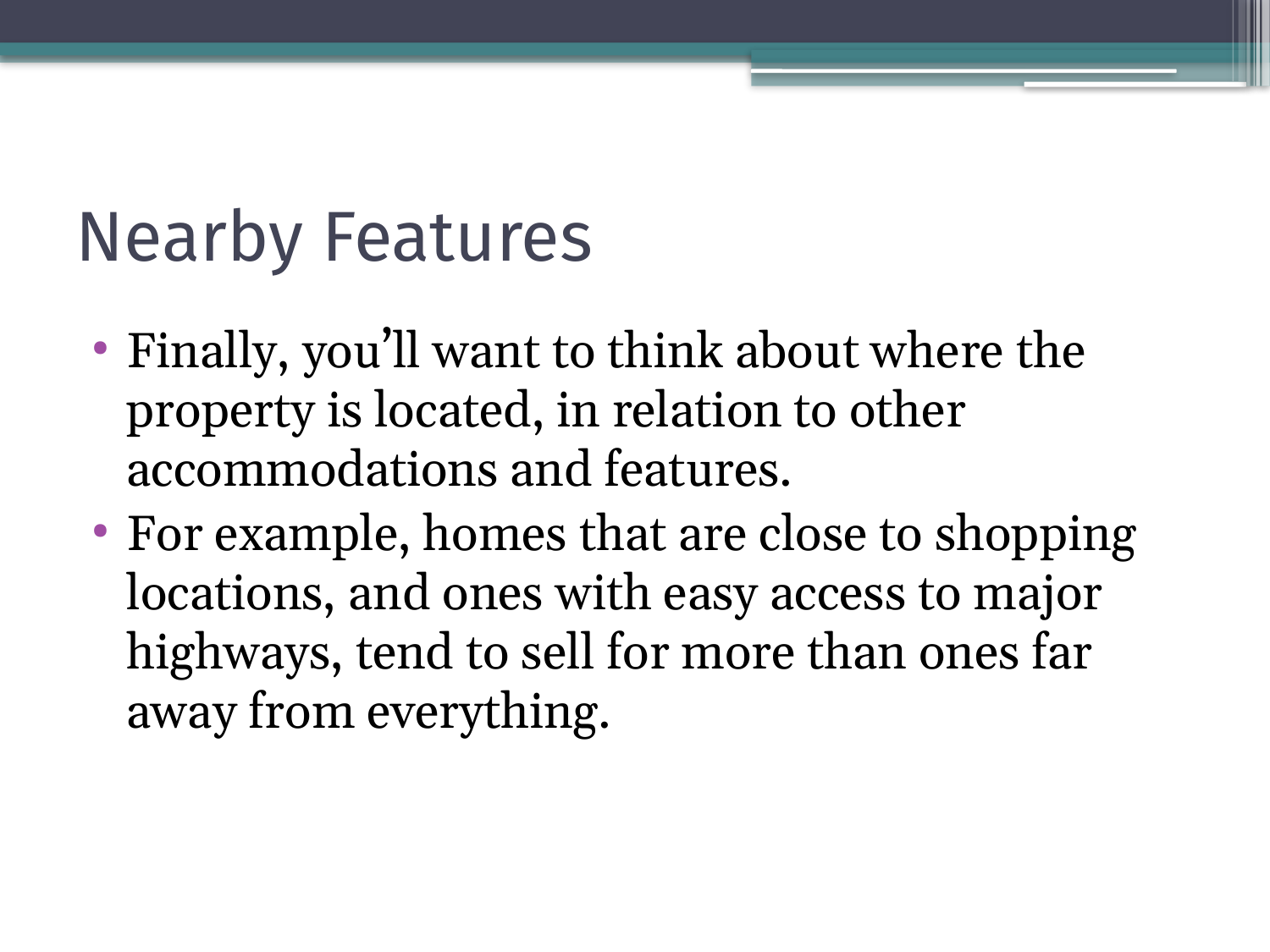

# Nearby Features
Finally, you’ll want to think about where the property is located, in relation to other accommodations and features.
For example, homes that are close to shopping locations, and ones with easy access to major highways, tend to sell for more than ones far away from everything.